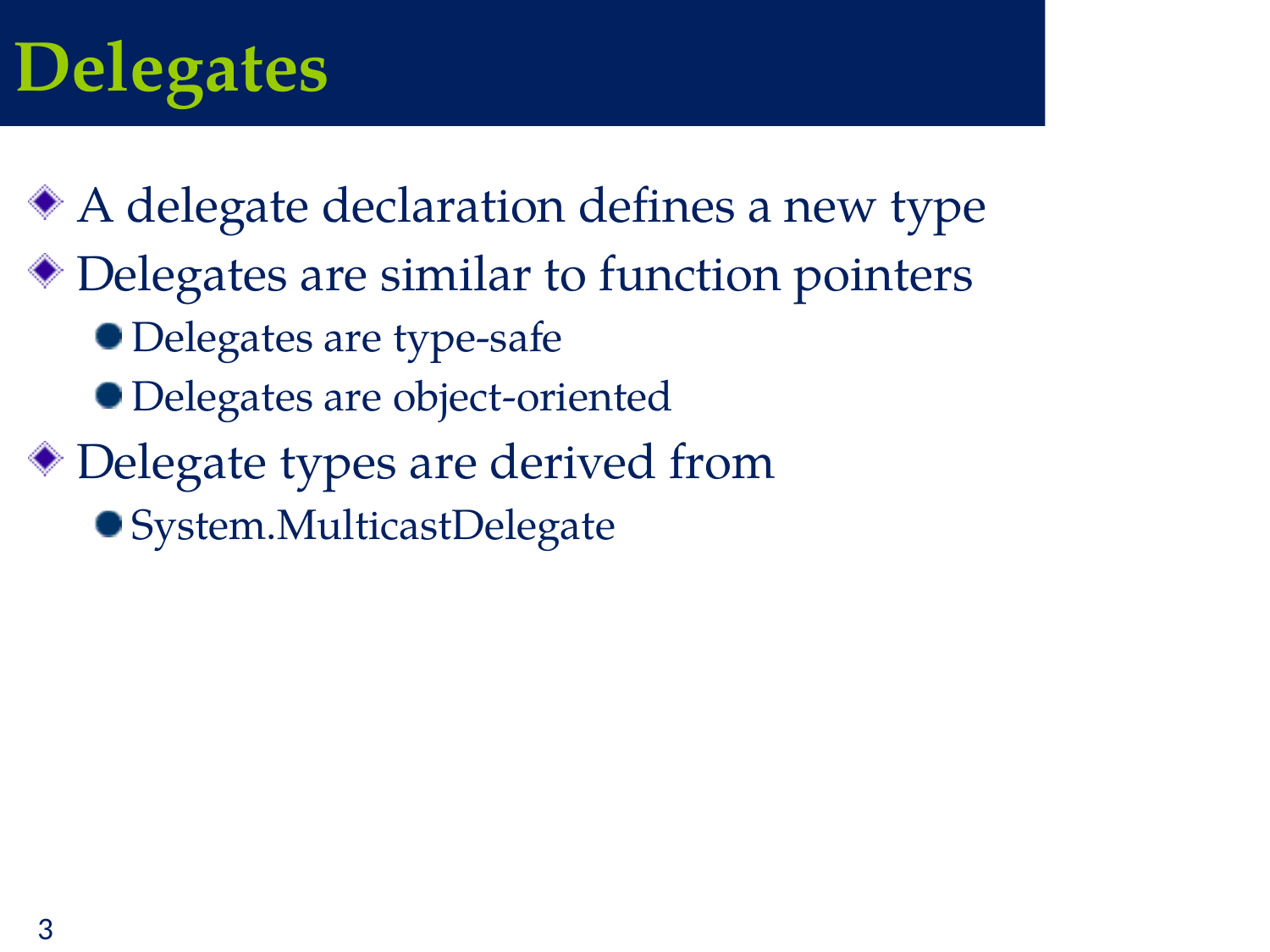

# Delegates
A delegate declaration defines a new type
Delegates are similar to function pointers
Delegates are type-safe
Delegates are object-oriented
Delegate types are derived from
System.MulticastDelegate

3